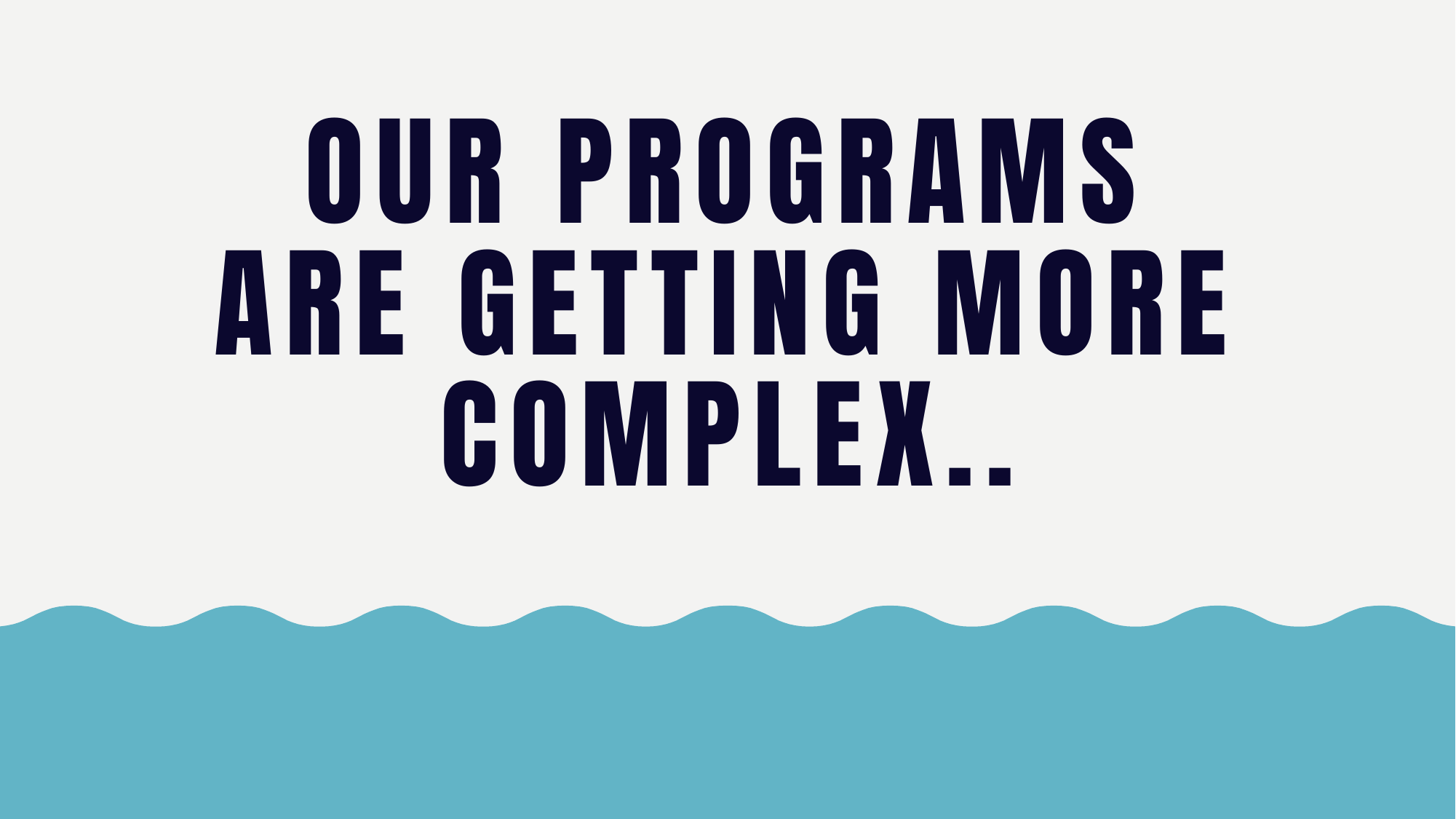

# Our programs are getting more complex..